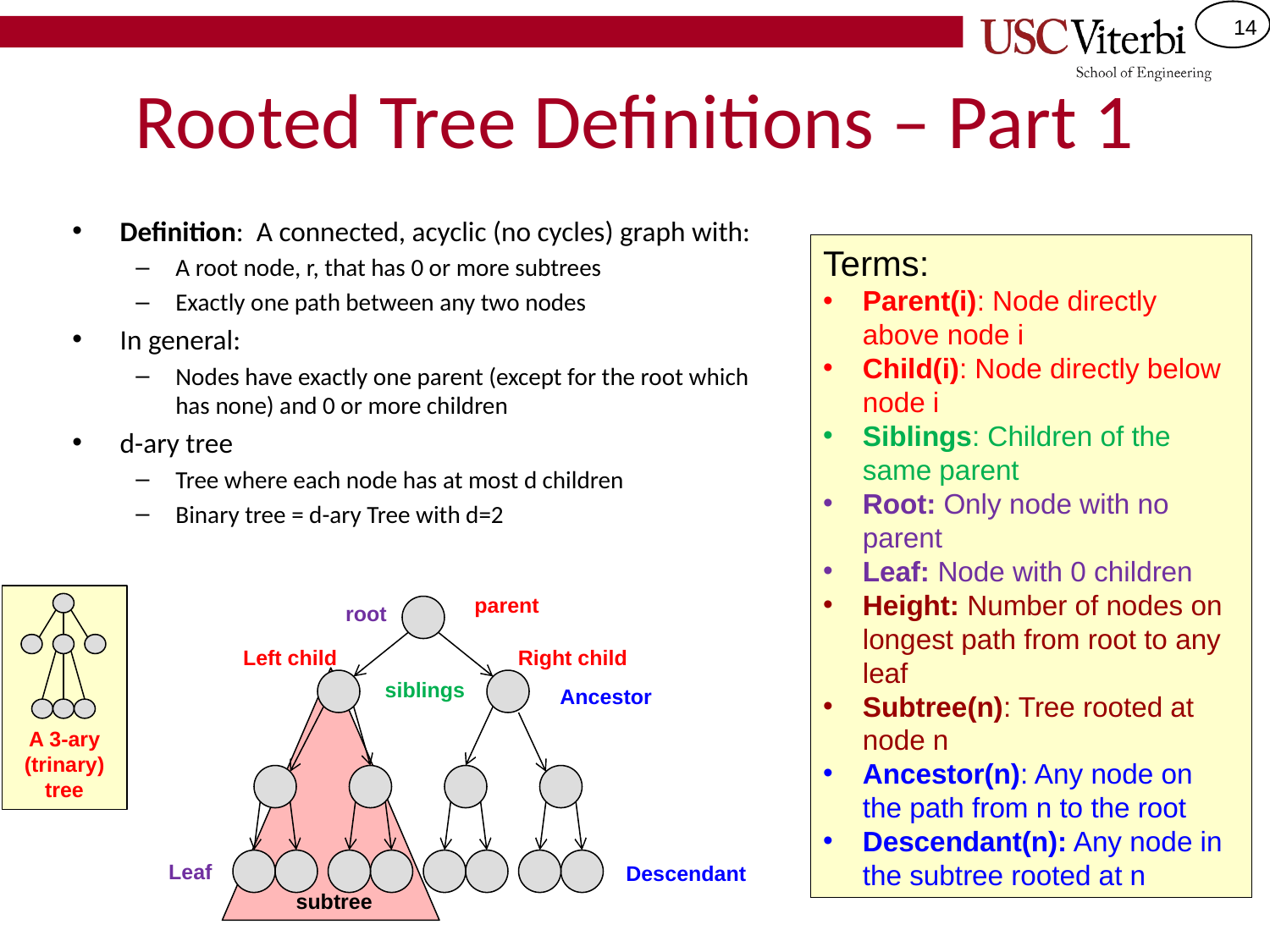

# Rooted Tree Definitions – Part 1
Definition:  A connected, acyclic (no cycles) graph with:
A root node, r, that has 0 or more subtrees
Exactly one path between any two nodes
In general:
Nodes have exactly one parent (except for the root which has none) and 0 or more children
d-ary tree
Tree where each node has at most d children
Binary tree = d-ary Tree with d=2

Terms:
Parent(i): Node directly above node i
Child(i): Node directly below node i
Siblings: Children of the same parent
Root: Only node with no parent
Leaf: Node with 0 children
Height: Number of nodes on longest path from root to any leaf
Subtree(n): Tree rooted at node n
Ancestor(n): Any node on the path from n to the root
Descendant(n): Any node in the subtree rooted at n

parent

root

Right child
Left child

siblings

Ancestor

A 3-ary (trinary) tree

Leaf
Descendant
subtree